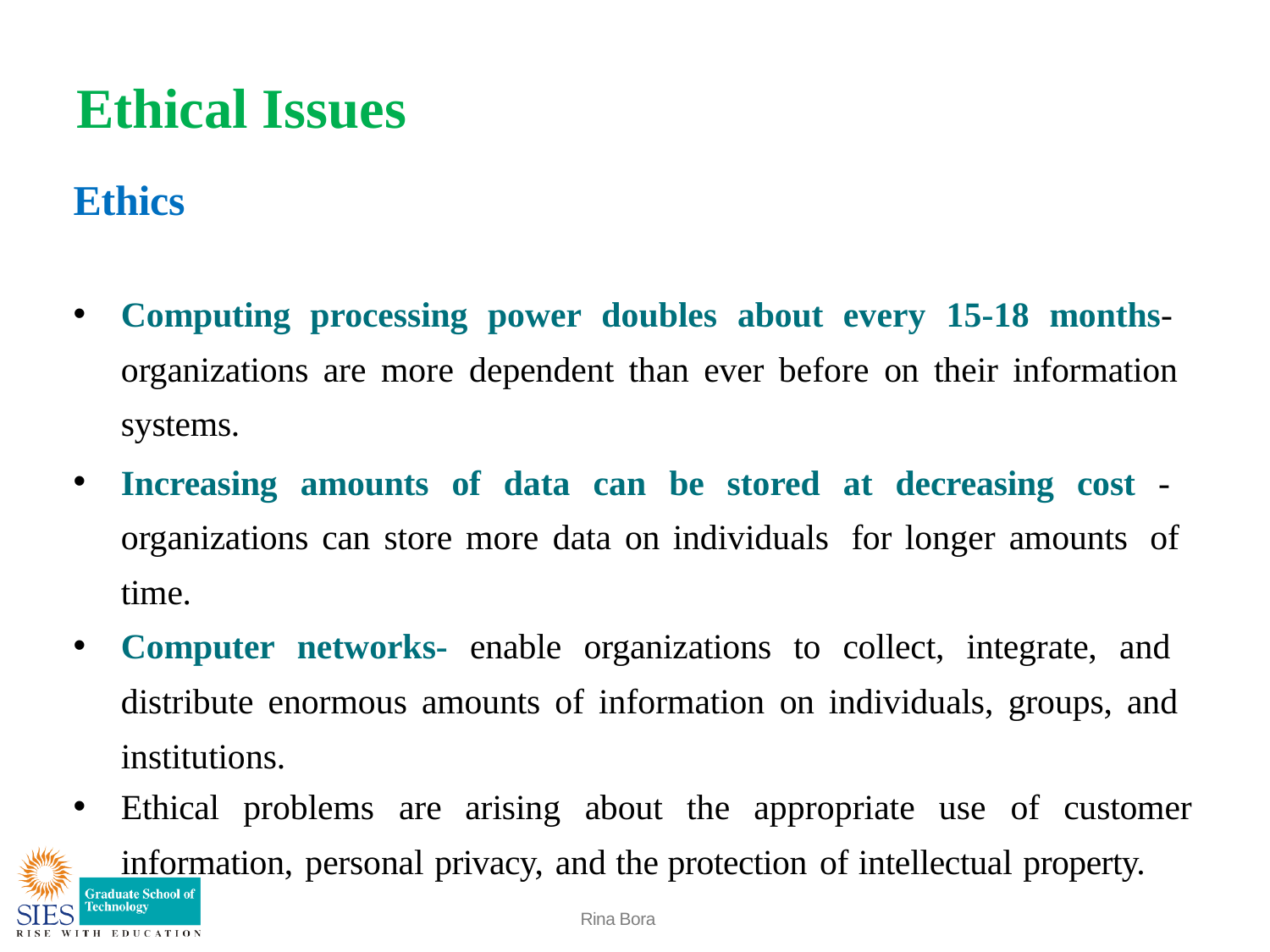

# Ethical Issues
Ethics

Computing processing power doubles about every 15-18 months-  organizations are more dependent than ever before on their information  systems.
Increasing amounts of data can be stored at decreasing cost -  organizations can store more data on individuals for longer amounts of  time.
Computer networks- enable organizations to collect, integrate, and  distribute enormous amounts of information on individuals, groups, and  institutions.
Ethical problems are arising about the  appropriate use  of customer
information, personal privacy, and the protection of intellectual property.
Rina Bora